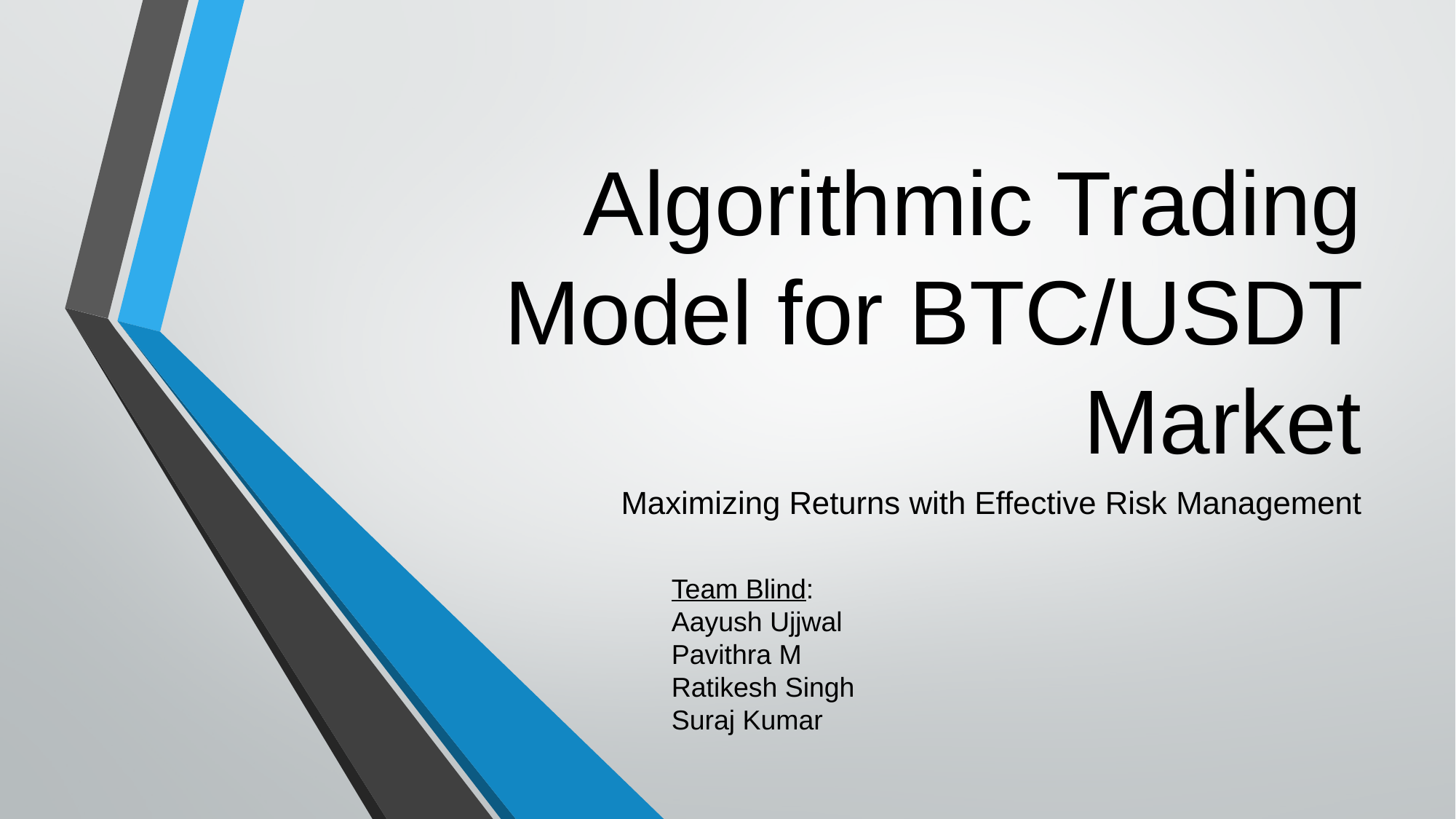

# Algorithmic Trading Model for BTC/USDT Market
Maximizing Returns with Effective Risk Management
Team Blind:
Aayush Ujjwal
Pavithra M
Ratikesh Singh
Suraj Kumar